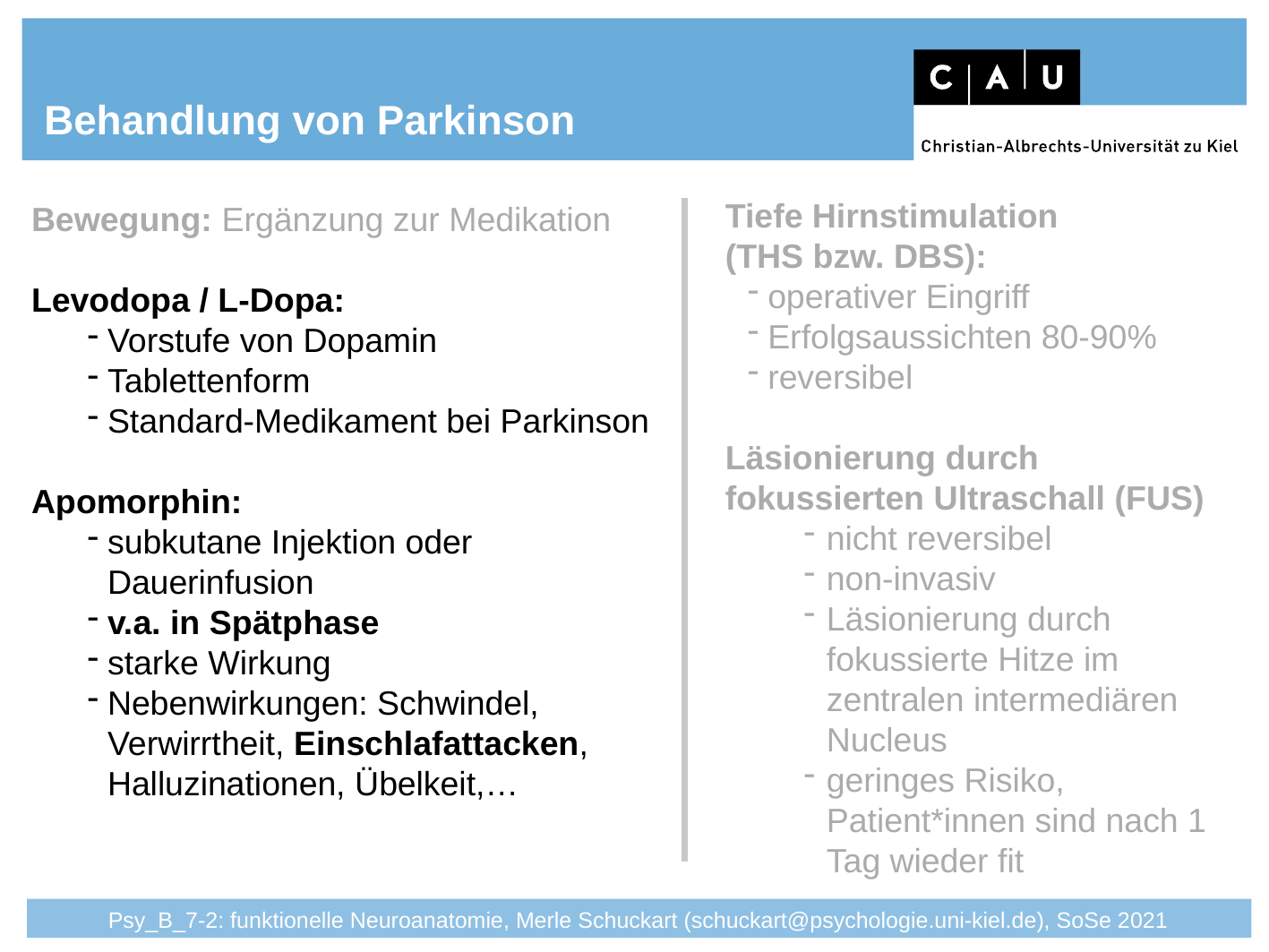

# Behandlung von Parkinson
Tiefe Hirnstimulation
(THS bzw. DBS):
operativer Eingriff
Erfolgsaussichten 80-90%
reversibel

Läsionierung durch
fokussierten Ultraschall (FUS)
nicht reversibel
non-invasiv
Läsionierung durch fokussierte Hitze im zentralen intermediären Nucleus
geringes Risiko, Patient*innen sind nach 1 Tag wieder fit
Bewegung: Ergänzung zur Medikation

Levodopa / L-Dopa:
Vorstufe von Dopamin
Tablettenform
Standard-Medikament bei Parkinson

Apomorphin:
subkutane Injektion oder Dauerinfusion
v.a. in Spätphase
starke Wirkung
Nebenwirkungen: Schwindel, Verwirrtheit, Einschlafattacken, Halluzinationen, Übelkeit,…

15
Psy_B_7-2: funktionelle Neuroanatomie, Merle Schuckart (schuckart@psychologie.uni-kiel.de), SoSe 2021